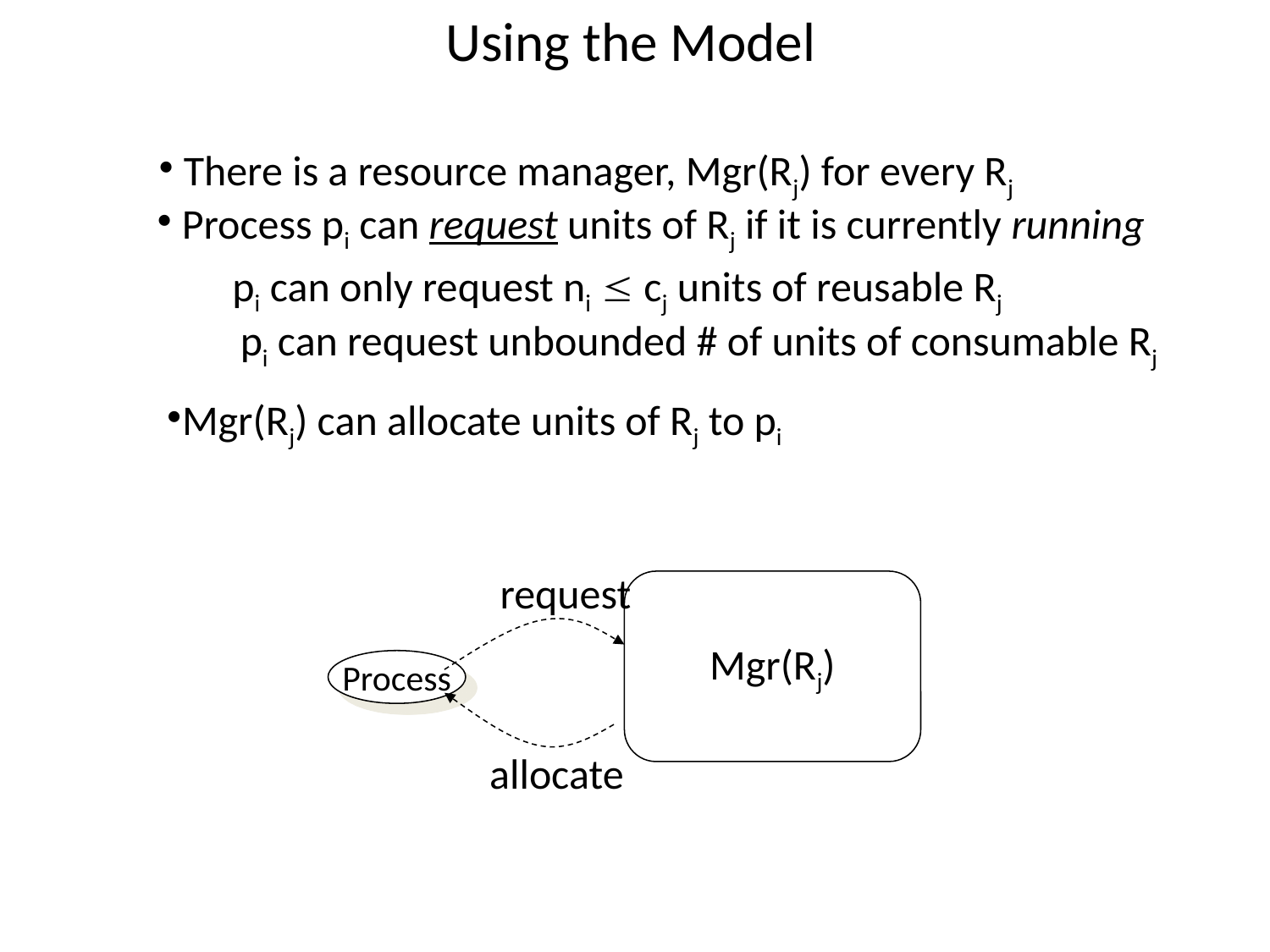

# Using the Model
 There is a resource manager, Mgr(Rj) for every Rj
 Process pi can request units of Rj if it is currently running
pi can only request ni ≤ cj units of reusable Rj
pi can request unbounded # of units of consumable Rj
request

Mgr(Rj) can allocate units of Rj to pi

allocate
Mgr(Rj)
Process